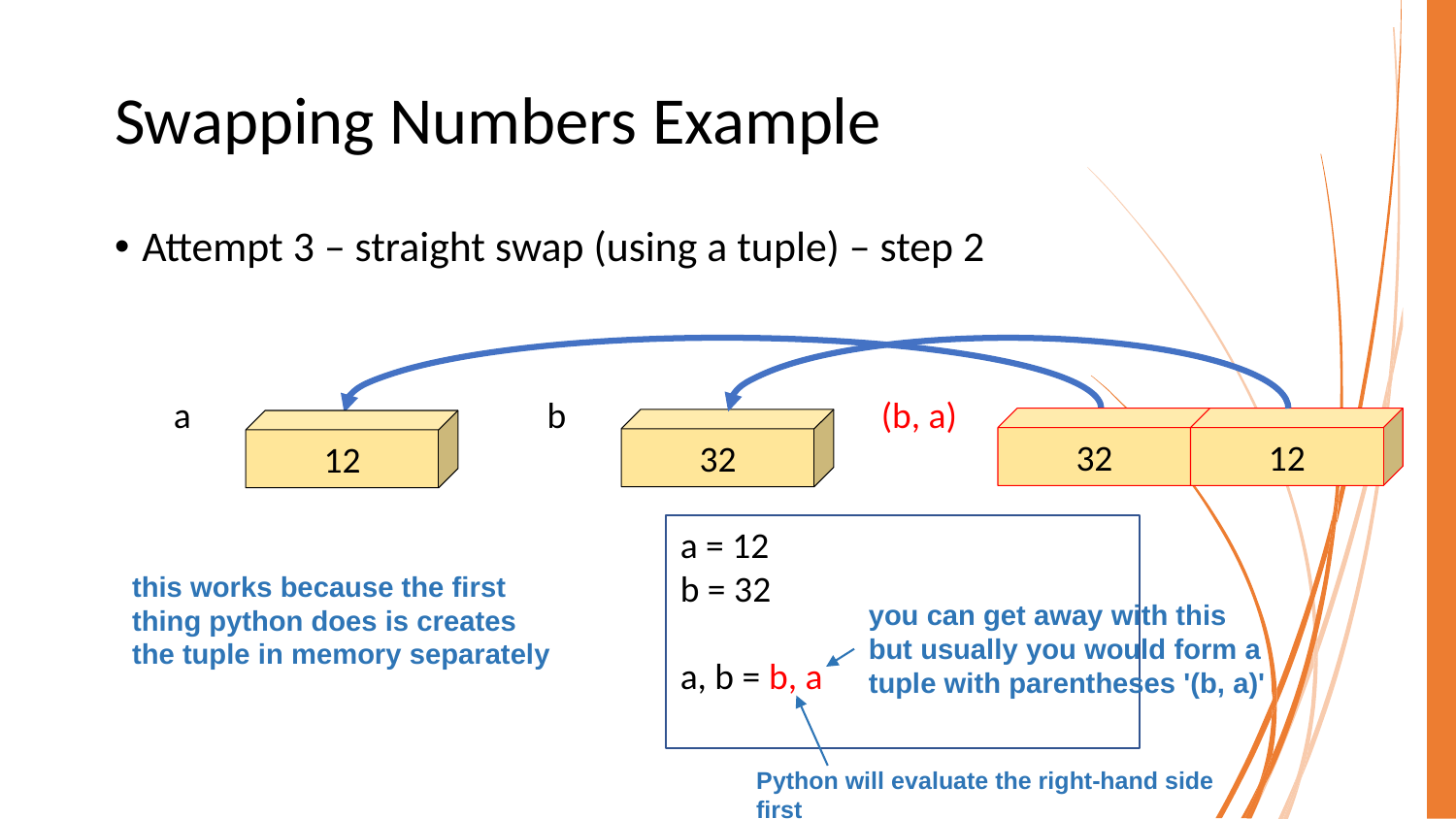

# Swapping Numbers Example
Attempt 3 – straight swap (using a tuple) – step 2

b
(b, a)
a
32
12
32
12
a = 12
b = 32

a, b = b, a

this works because the first thing python does is creates the tuple in memory separately
you can get away with this
but usually you would form a tuple with parentheses '(b, a)'
Python will evaluate the right-hand side first